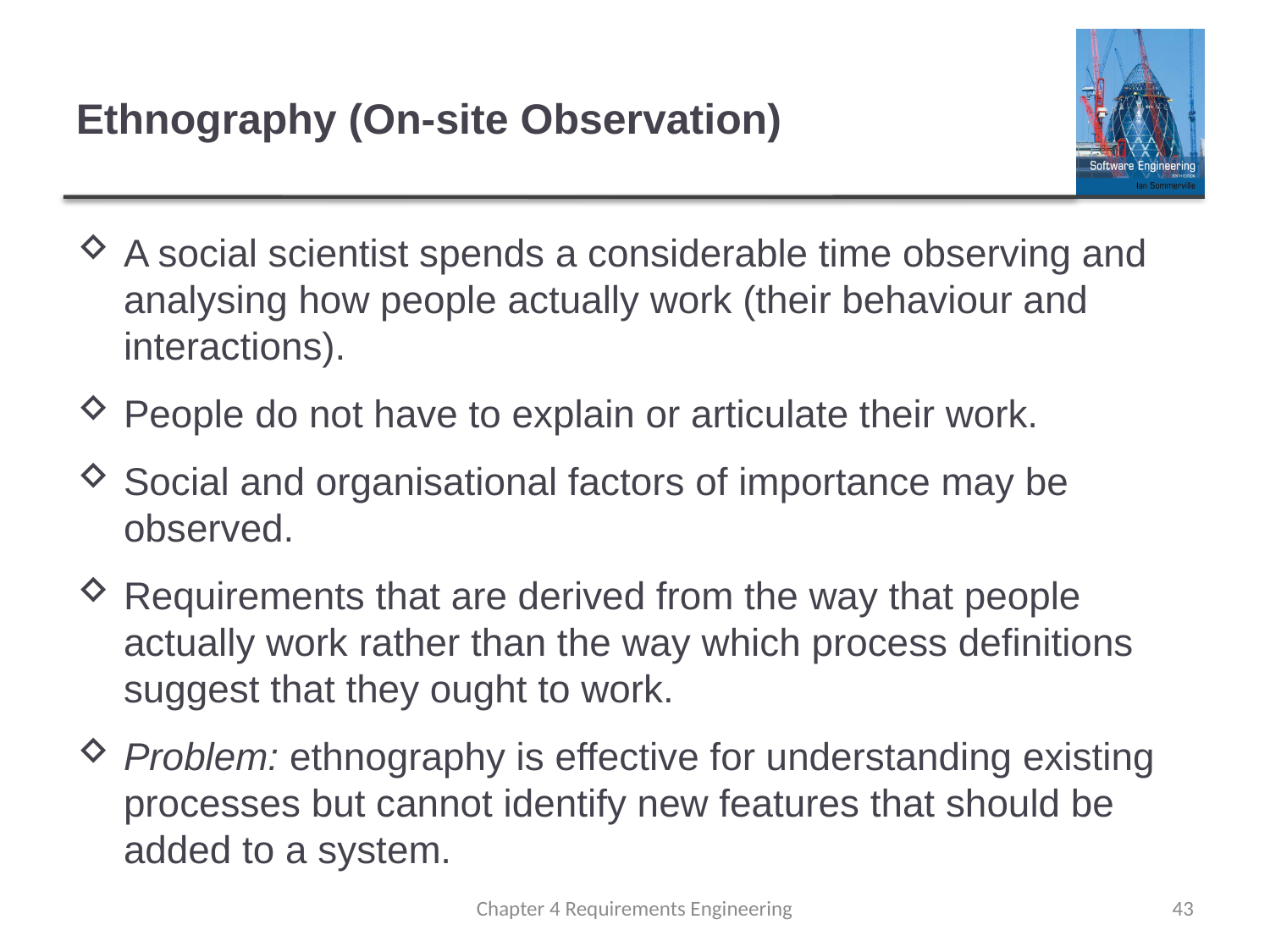

# Ethnography (On-site Observation)
A social scientist spends a considerable time observing and analysing how people actually work (their behaviour and interactions).
People do not have to explain or articulate their work.
Social and organisational factors of importance may be observed.
Requirements that are derived from the way that people actually work rather than the way which process definitions suggest that they ought to work.
Problem: ethnography is effective for understanding existing processes but cannot identify new features that should be added to a system.

Chapter 4 Requirements Engineering
43